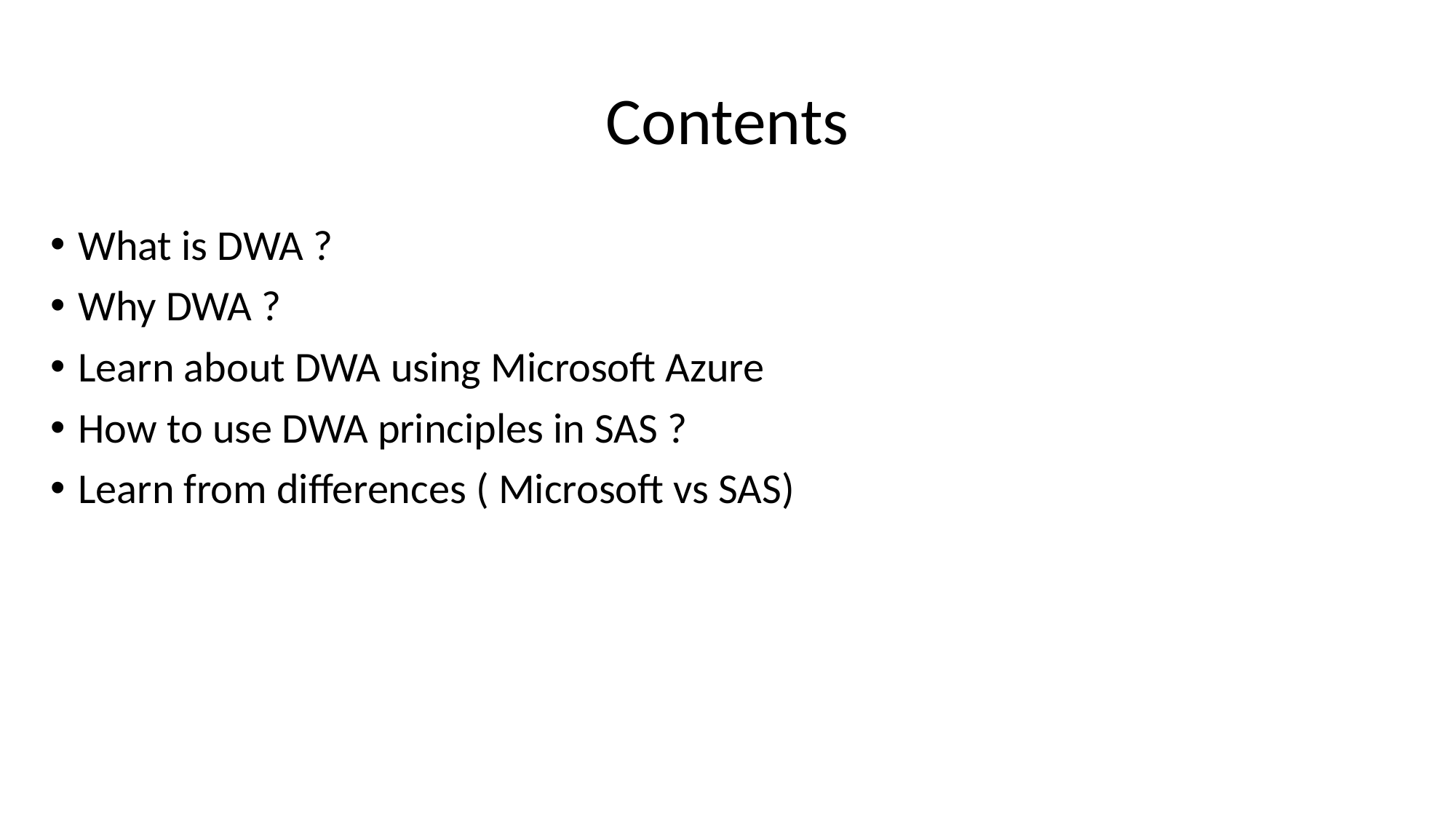

# Contents
What is DWA ?
Why DWA ?
Learn about DWA using Microsoft Azure
How to use DWA principles in SAS ?
Learn from differences ( Microsoft vs SAS)